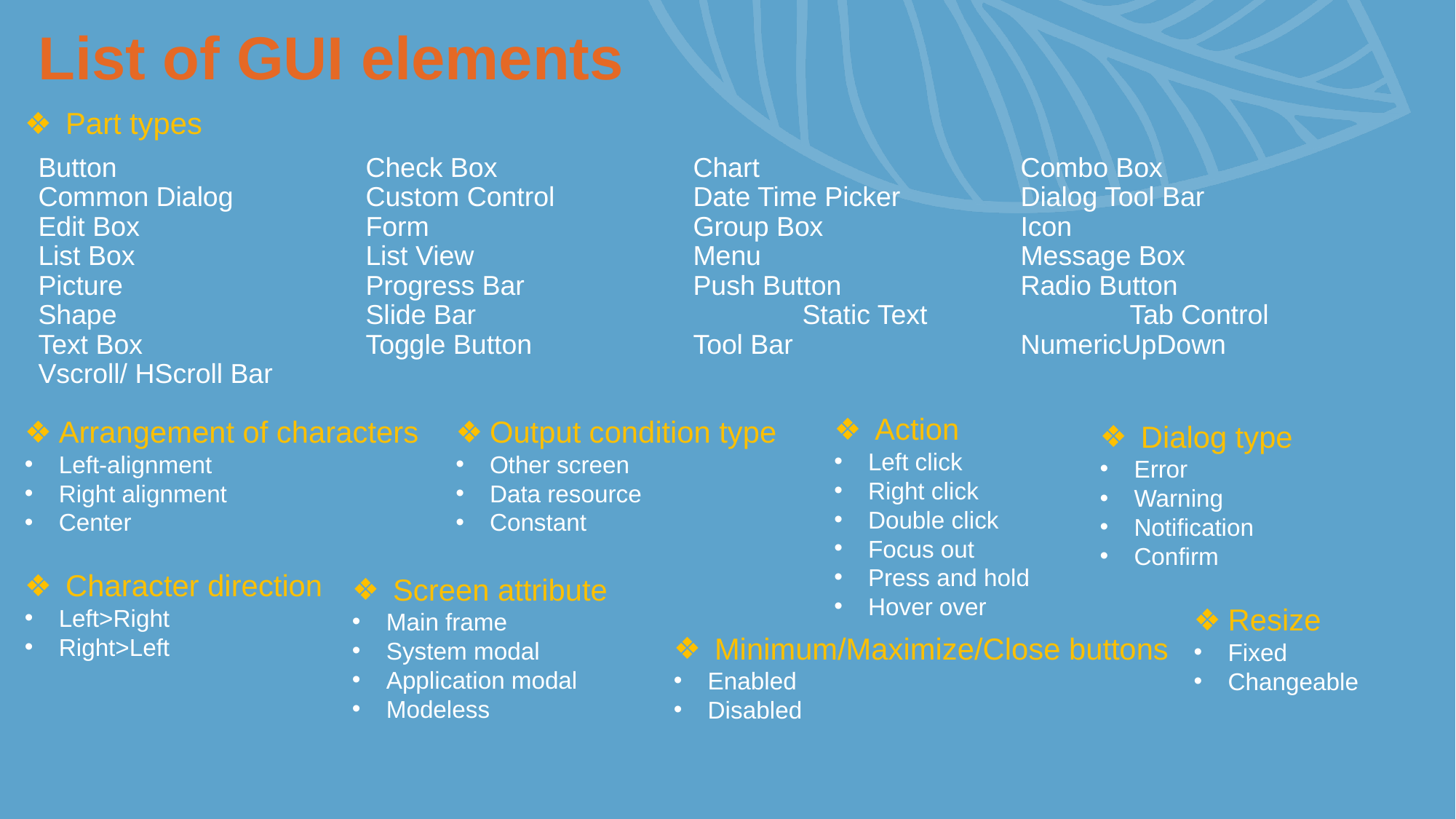

# List of GUI elements
Part types
Button			Check Box		Chart			Combo Box
Common Dialog		Custom Control		Date Time Picker		Dialog Tool Bar
Edit Box			Form			Group Box		Icon
List Box			List View			Menu			Message Box
Picture			Progress Bar		Push Button		Radio Button
Shape			Slide Bar			Static Text		Tab Control
Text Box			Toggle Button		Tool Bar			NumericUpDown
Vscroll/ HScroll Bar
Action
Left click
Right click
Double click
Focus out
Press and hold
Hover over
Output condition type
Other screen
Data resource
Constant
Arrangement of characters
Left-alignment
Right alignment
Center
Dialog type
Error
Warning
Notification
Confirm
Character direction
Left>Right
Right>Left
Screen attribute
Main frame
System modal
Application modal
Modeless
Resize
Fixed
Changeable
Minimum/Maximize/Close buttons
Enabled
Disabled